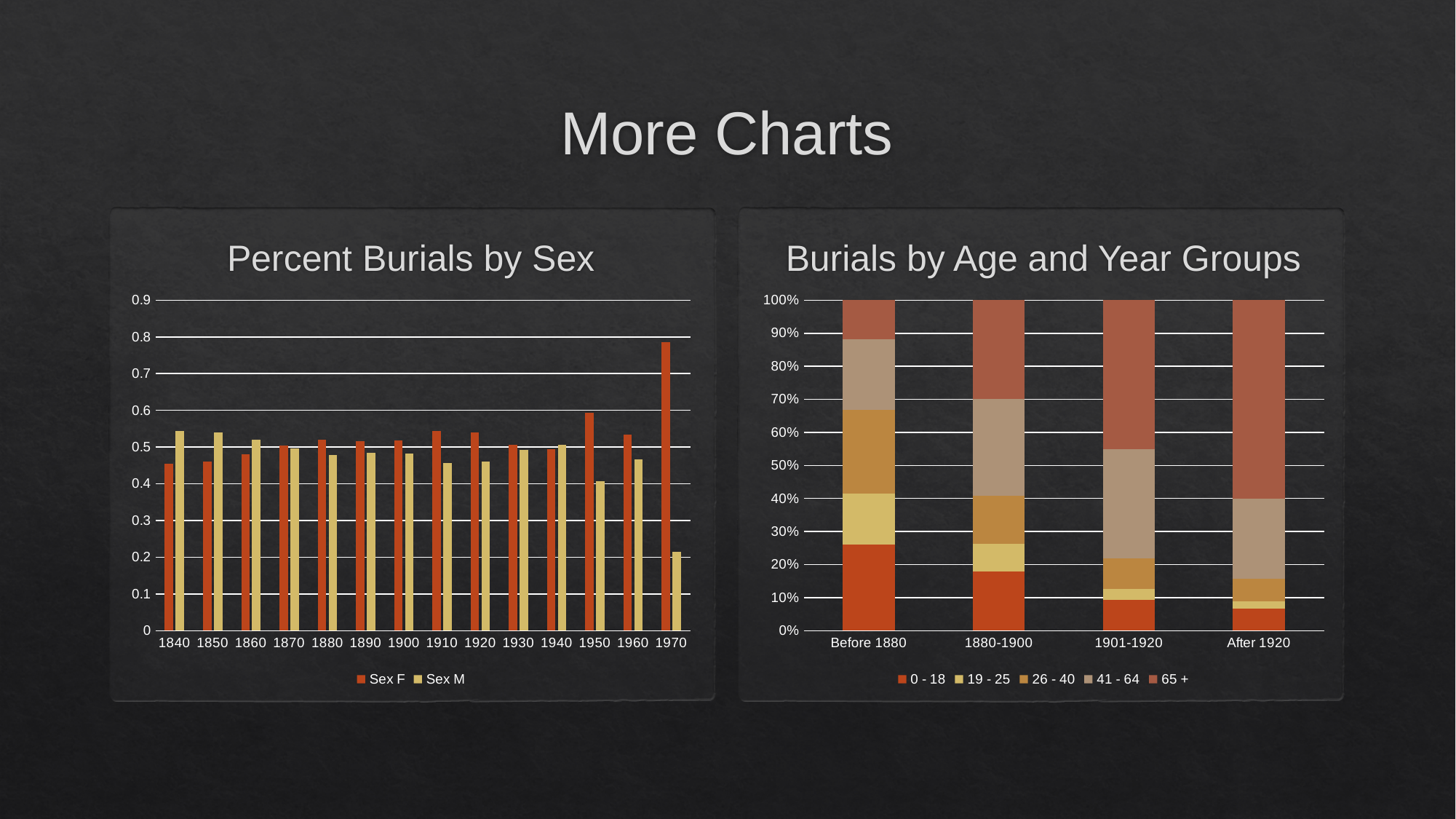

# More Charts
Percent Burials by Sex
Burials by Age and Year Groups

### Chart

| Category | Sex | Sex |
|---|---|---|
| 1840 | 0.45549738219895286 | 0.5445026178010471 |
| 1850 | 0.46056136037697193 | 0.5394386396230281 |
| 1860 | 0.4795696170103753 | 0.5204303829896247 |
| 1870 | 0.5040983606557377 | 0.4959016393442623 |
| 1880 | 0.5205338809034907 | 0.4794661190965092 |
| 1890 | 0.5157894736842106 | 0.4842105263157895 |
| 1900 | 0.5184049079754601 | 0.4815950920245399 |
| 1910 | 0.5443037974683544 | 0.45569620253164556 |
| 1920 | 0.5397727272727273 | 0.4602272727272727 |
| 1930 | 0.5070422535211268 | 0.49295774647887325 |
| 1940 | 0.4936708860759494 | 0.5063291139240507 |
| 1950 | 0.5925925925925926 | 0.4074074074074074 |
| 1960 | 0.5333333333333333 | 0.4666666666666667 |
| 1970 | 0.7857142857142857 | 0.21428571428571427 |

### Chart

| Category | 0 - 18 | 19 - 25 | 26 - 40 | 41 - 64 | 65 + |
|---|---|---|---|---|---|
| Before 1880 | 0.13947276739054698 | 0.08378817791197306 | 0.13558239461154337 | 0.11520148647079317 | 0.0631750087097898 |
| 1880-1900 | 0.11764705882352941 | 0.0542483660130719 | 0.09477124183006536 | 0.19215686274509805 | 0.19607843137254902 |
| 1901-1920 | 0.0692167577413479 | 0.025500910746812388 | 0.0692167577413479 | 0.2495446265938069 | 0.33879781420765026 |
| After 1920 | 0.06108597285067873 | 0.020361990950226245 | 0.06108597285067873 | 0.22171945701357465 | 0.5497737556561086 |